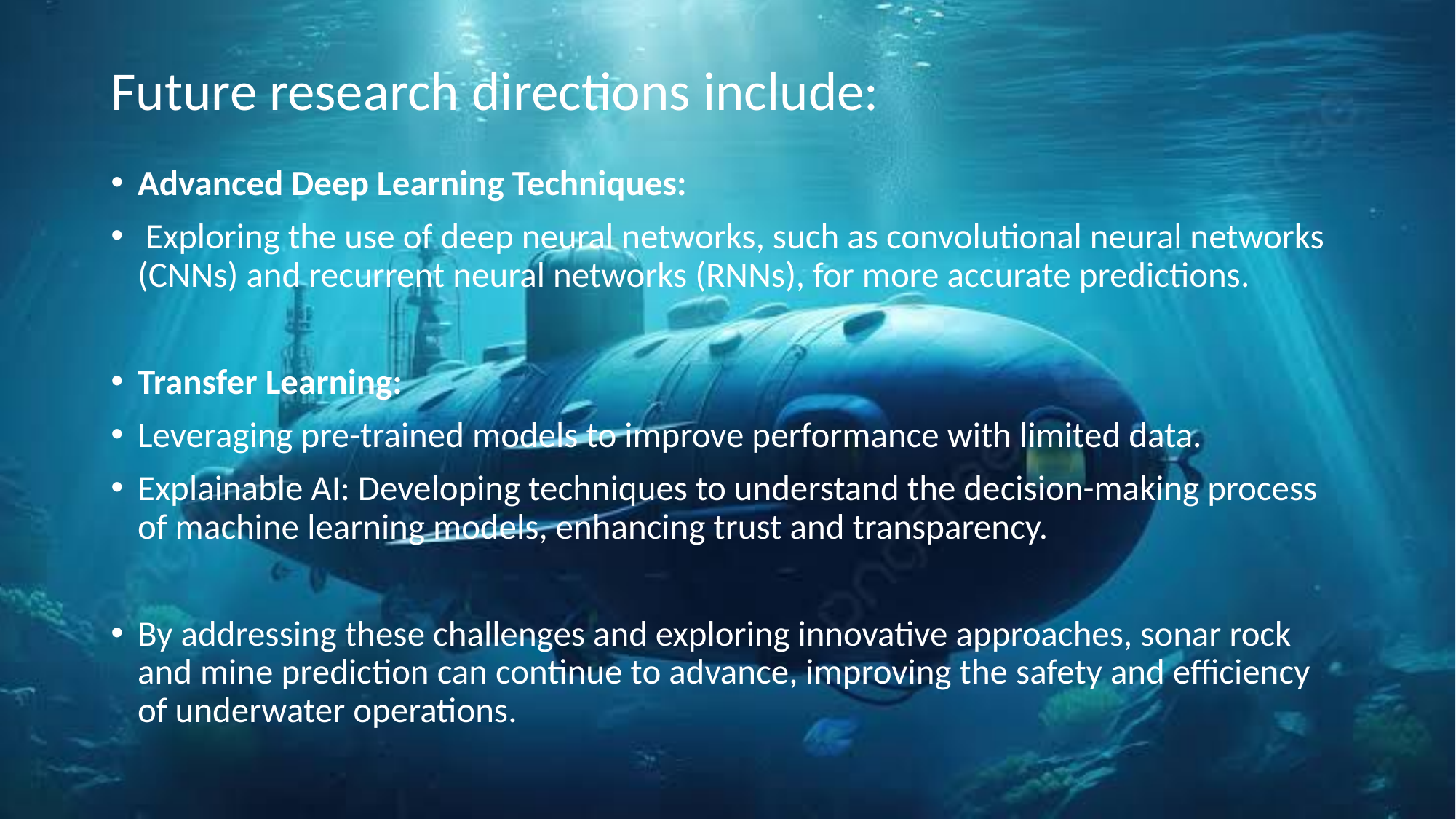

# Future research directions include:

Advanced Deep Learning Techniques:
 Exploring the use of deep neural networks, such as convolutional neural networks (CNNs) and recurrent neural networks (RNNs), for more accurate predictions.

Transfer Learning:
Leveraging pre-trained models to improve performance with limited data.
Explainable AI: Developing techniques to understand the decision-making process of machine learning models, enhancing trust and transparency.

By addressing these challenges and exploring innovative approaches, sonar rock and mine prediction can continue to advance, improving the safety and efficiency of underwater operations.